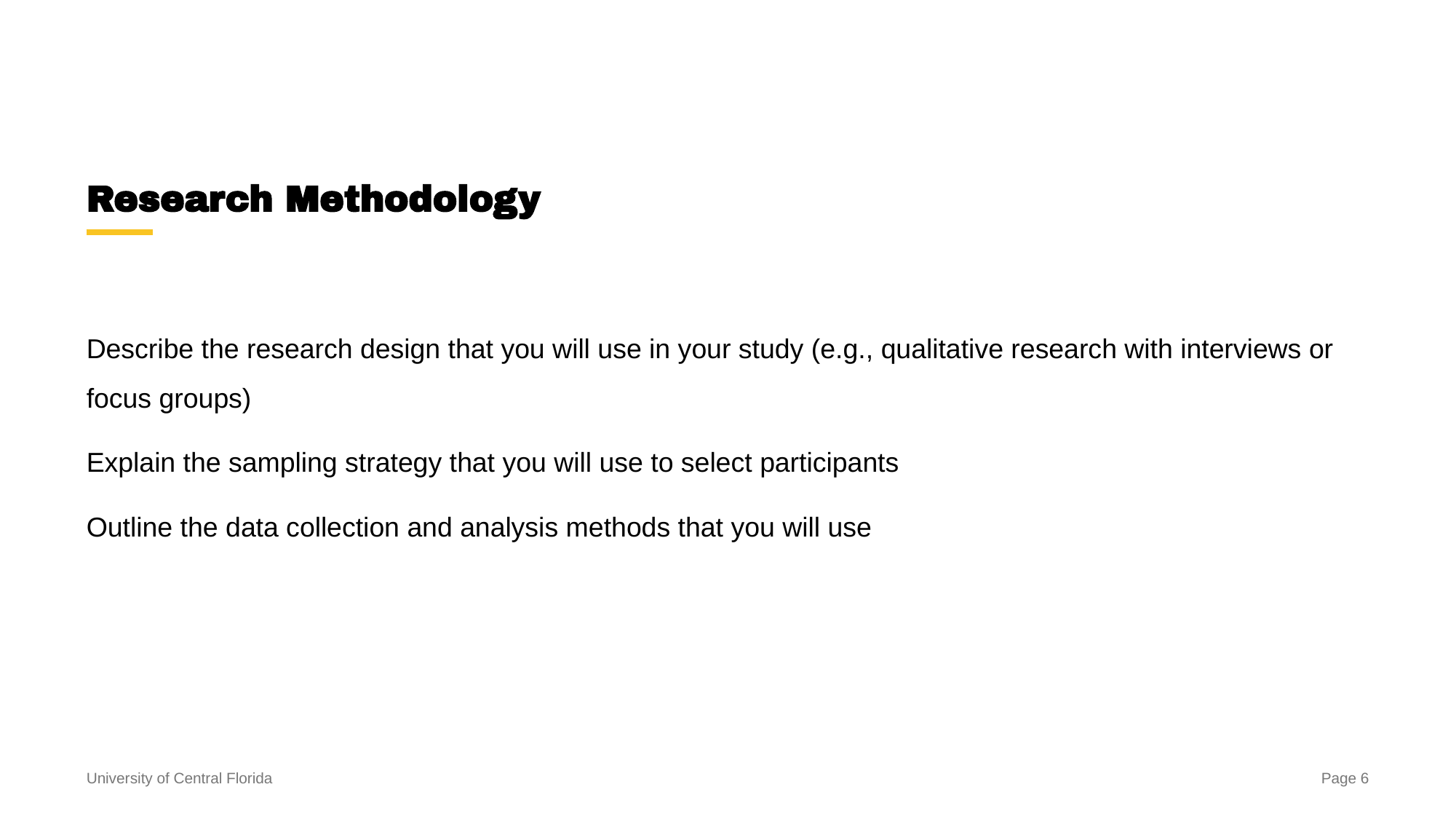

# Research Methodology
Describe the research design that you will use in your study (e.g., qualitative research with interviews or focus groups)
Explain the sampling strategy that you will use to select participants
Outline the data collection and analysis methods that you will use